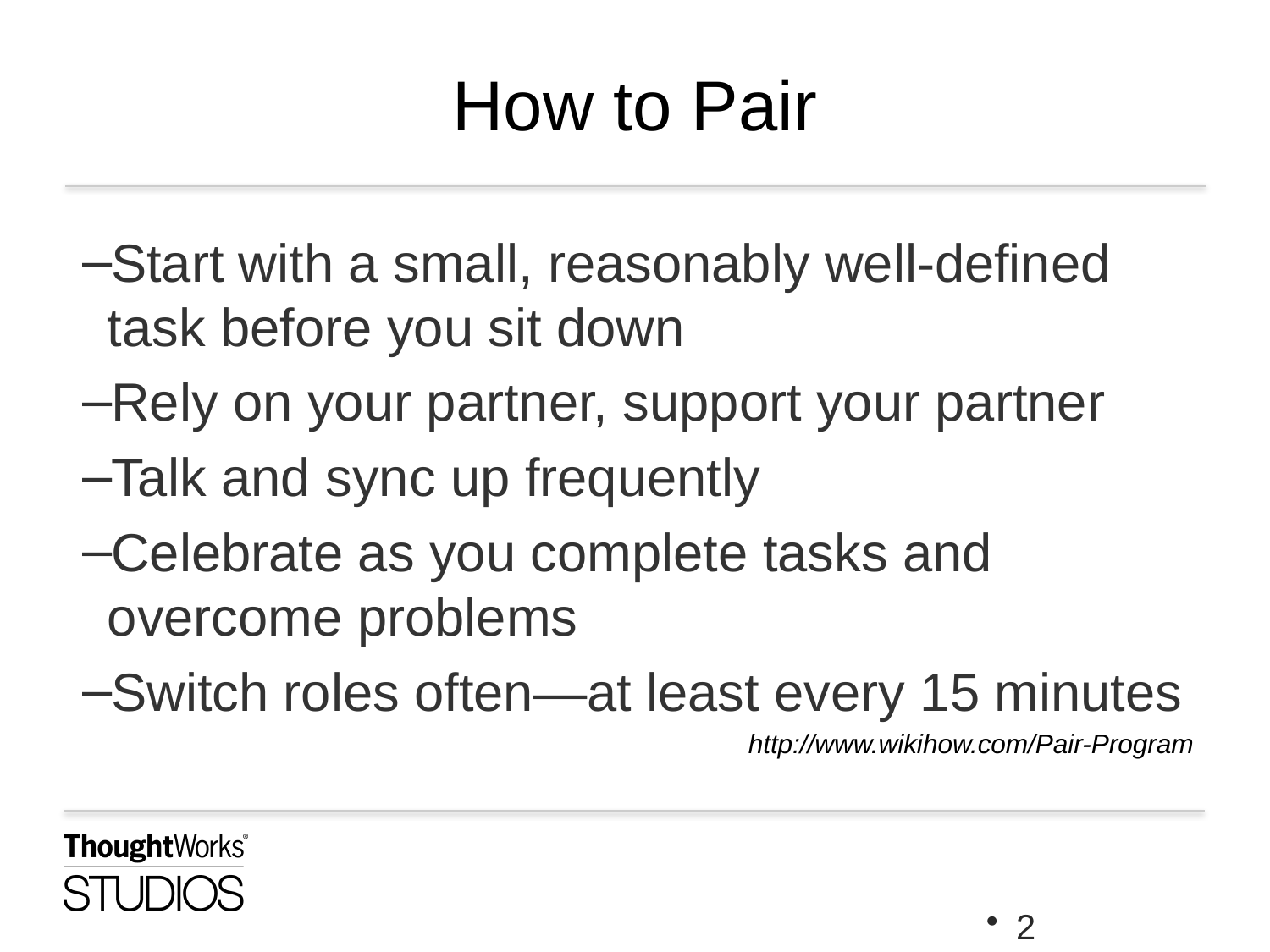

# How to Pair
Start with a small, reasonably well-defined task before you sit down
Rely on your partner, support your partner
Talk and sync up frequently
Celebrate as you complete tasks and overcome problems
Switch roles often—at least every 15 minutes
http://www.wikihow.com/Pair-Program
2